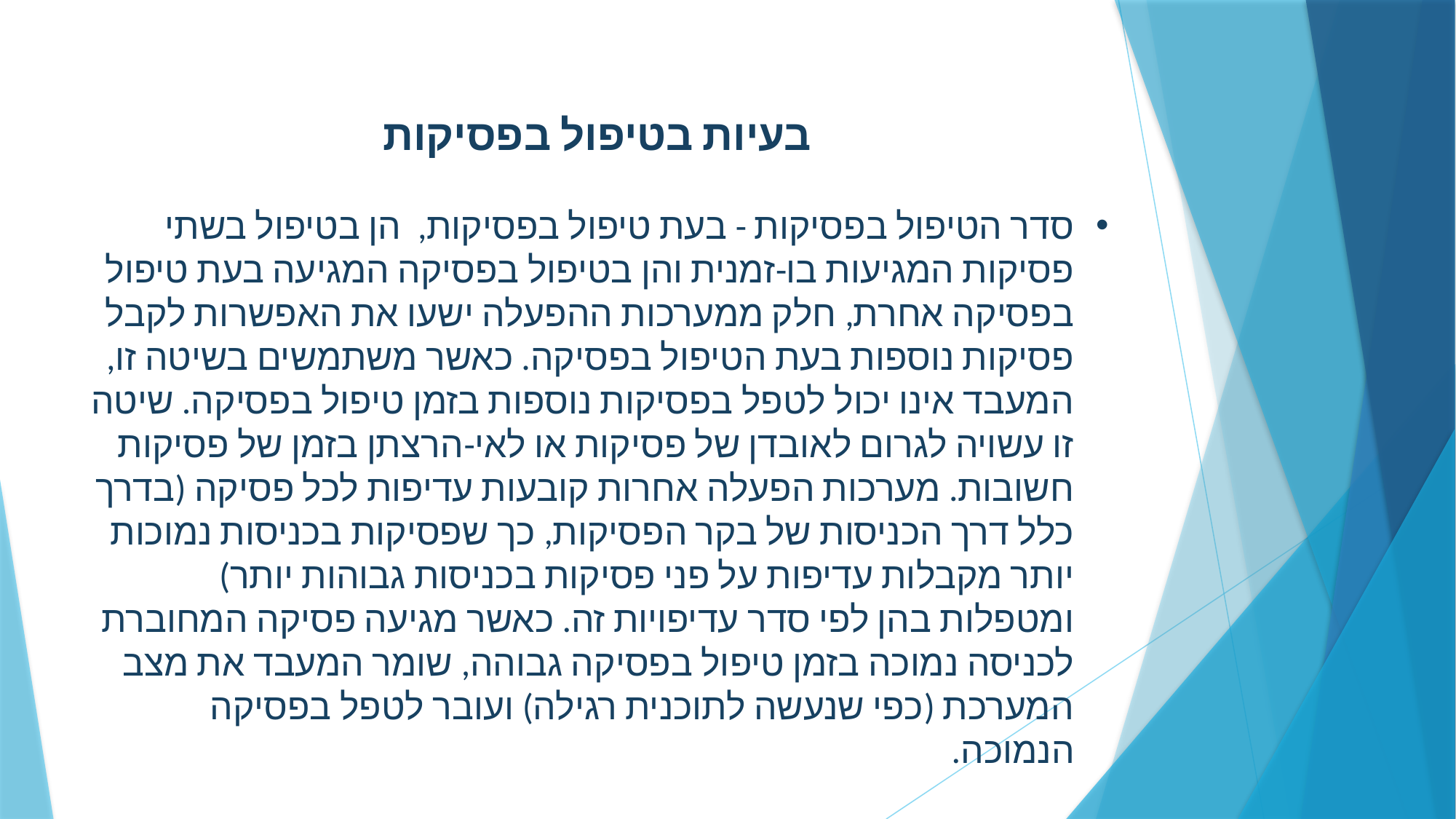

בעיות בטיפול בפסיקות

סדר הטיפול בפסיקות - בעת טיפול בפסיקות,  הן בטיפול בשתי פסיקות המגיעות בו-זמנית והן בטיפול בפסיקה המגיעה בעת טיפול בפסיקה אחרת, חלק ממערכות ההפעלה ישעו את האפשרות לקבל פסיקות נוספות בעת הטיפול בפסיקה. כאשר משתמשים בשיטה זו, המעבד אינו יכול לטפל בפסיקות נוספות בזמן טיפול בפסיקה. שיטה זו עשויה לגרום לאובדן של פסיקות או לאי-הרצתן בזמן של פסיקות חשובות. מערכות הפעלה אחרות קובעות עדיפות לכל פסיקה (בדרך כלל דרך הכניסות של בקר הפסיקות, כך שפסיקות בכניסות נמוכות יותר מקבלות עדיפות על פני פסיקות בכניסות גבוהות יותר) ומטפלות בהן לפי סדר עדיפויות זה. כאשר מגיעה פסיקה המחוברת לכניסה נמוכה בזמן טיפול בפסיקה גבוהה, שומר המעבד את מצב המערכת (כפי שנעשה לתוכנית רגילה) ועובר לטפל בפסיקה הנמוכה.